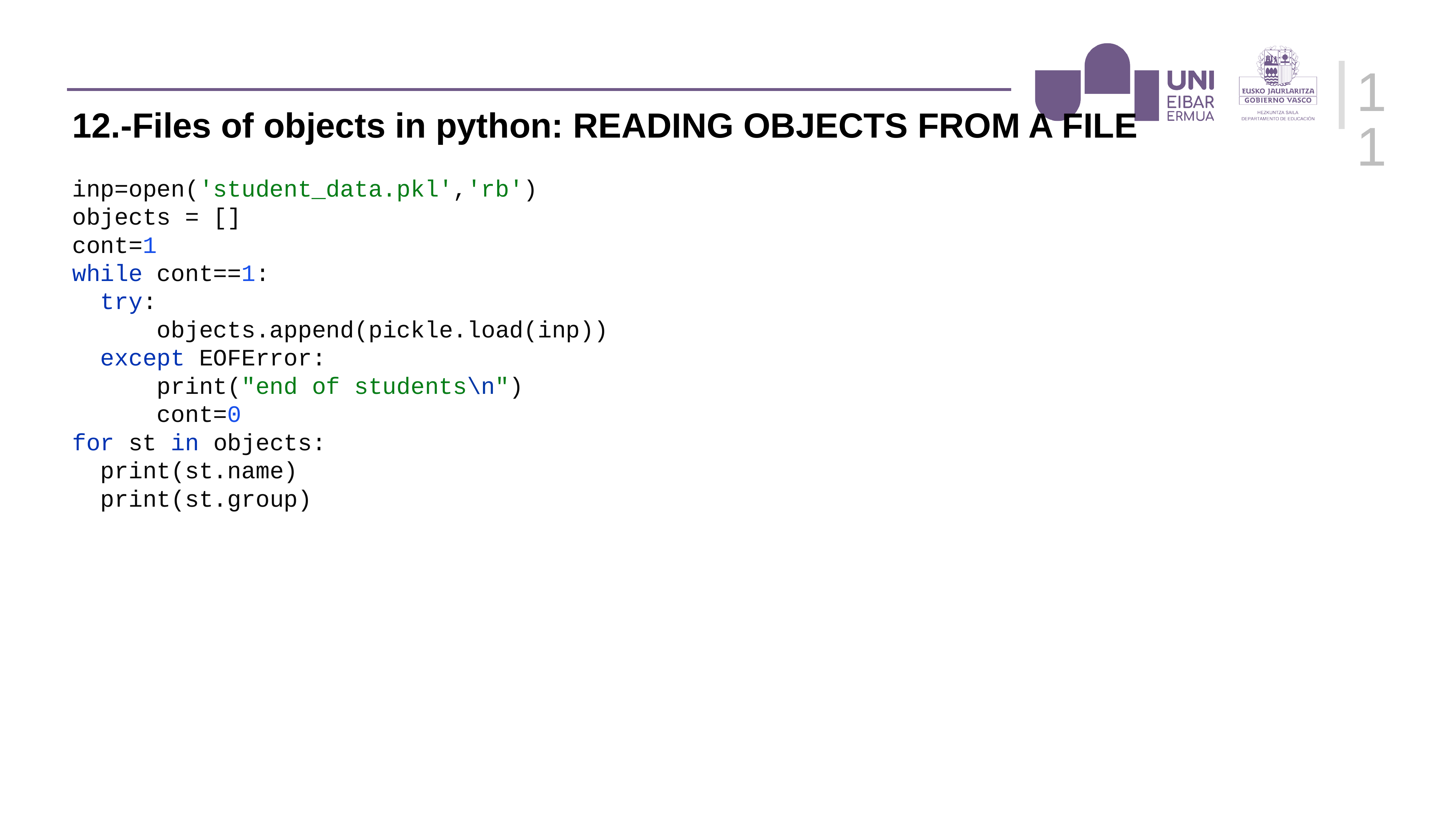

11
12.-Files of objects in python: READING OBJECTS FROM A FILE

inp=open('student_data.pkl','rb')
objects = []
cont=1
while cont==1:
  try:
      objects.append(pickle.load(inp))
  except EOFError:
      print("end of students\n")
      cont=0
for st in objects:
  print(st.name)
  print(st.group)